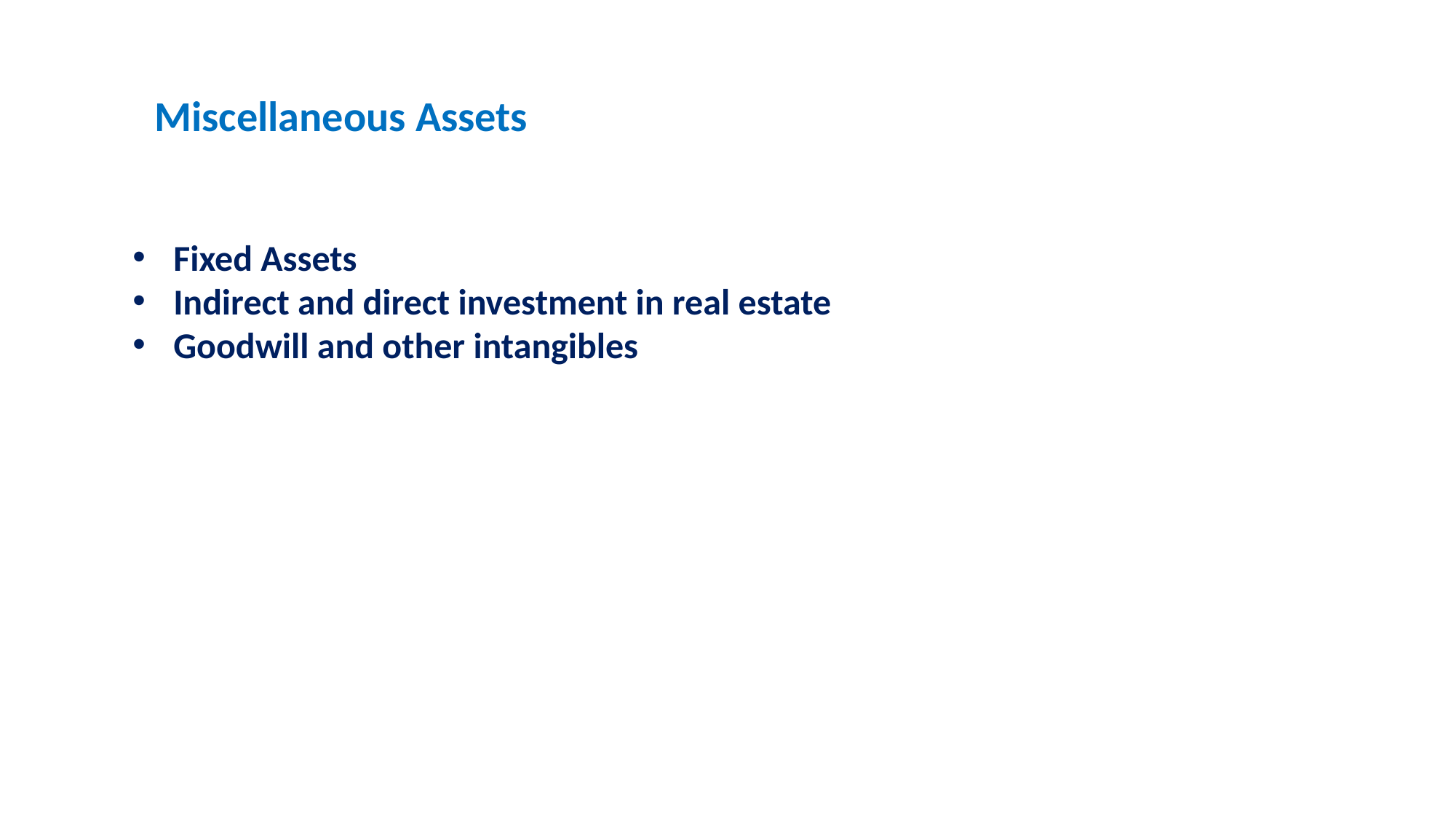

Miscellaneous Assets

Fixed Assets
Indirect and direct investment in real estate
Goodwill and other intangibles